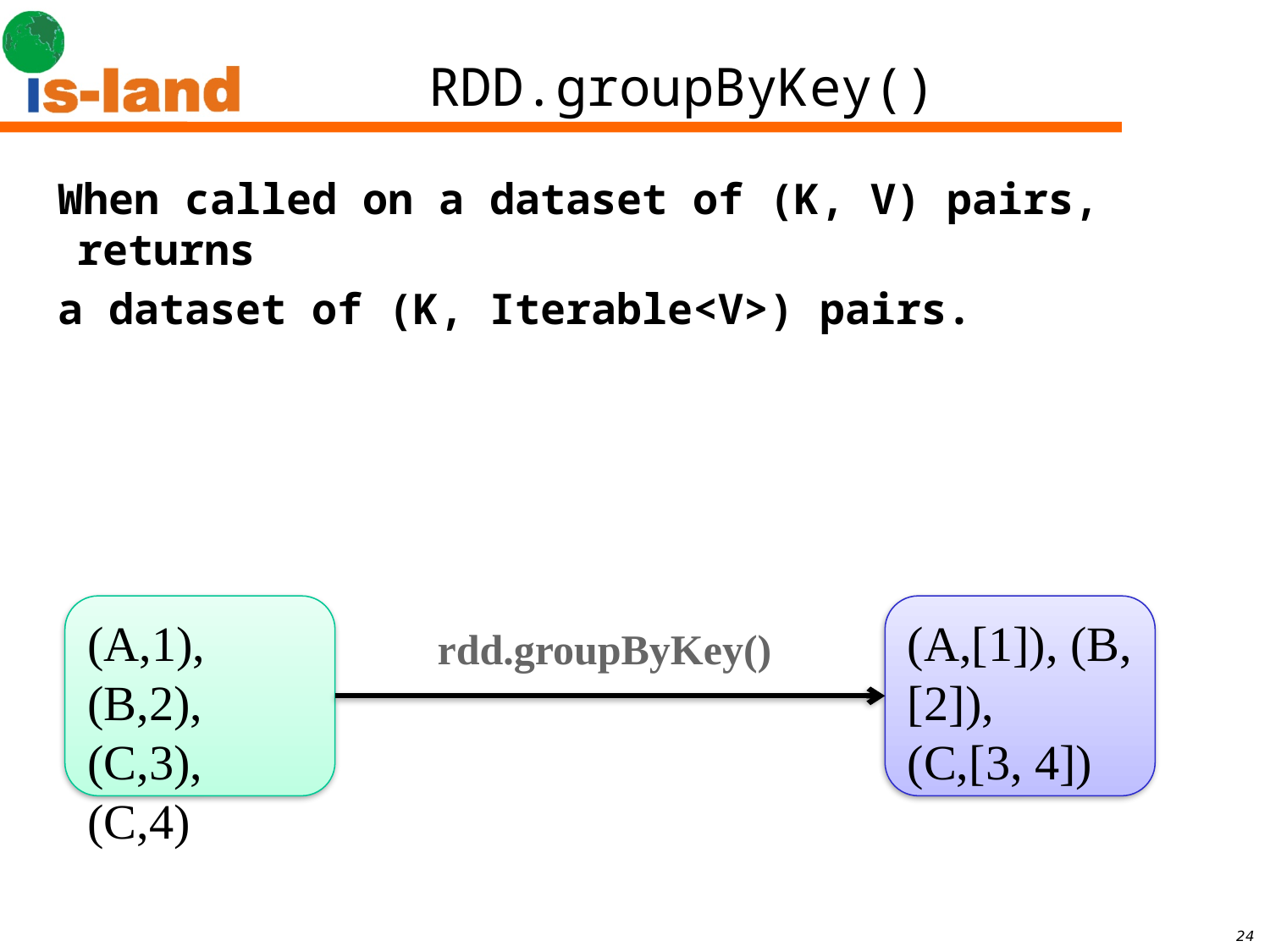

# RDD.groupByKey()
When called on a dataset of (K, V) pairs, returns
a dataset of (K, Iterable<V>) pairs.

(A,1), (B,2),
(C,3), (C,4)

(A,[1]), (B,[2]),
(C,[3, 4])

rdd.groupByKey()